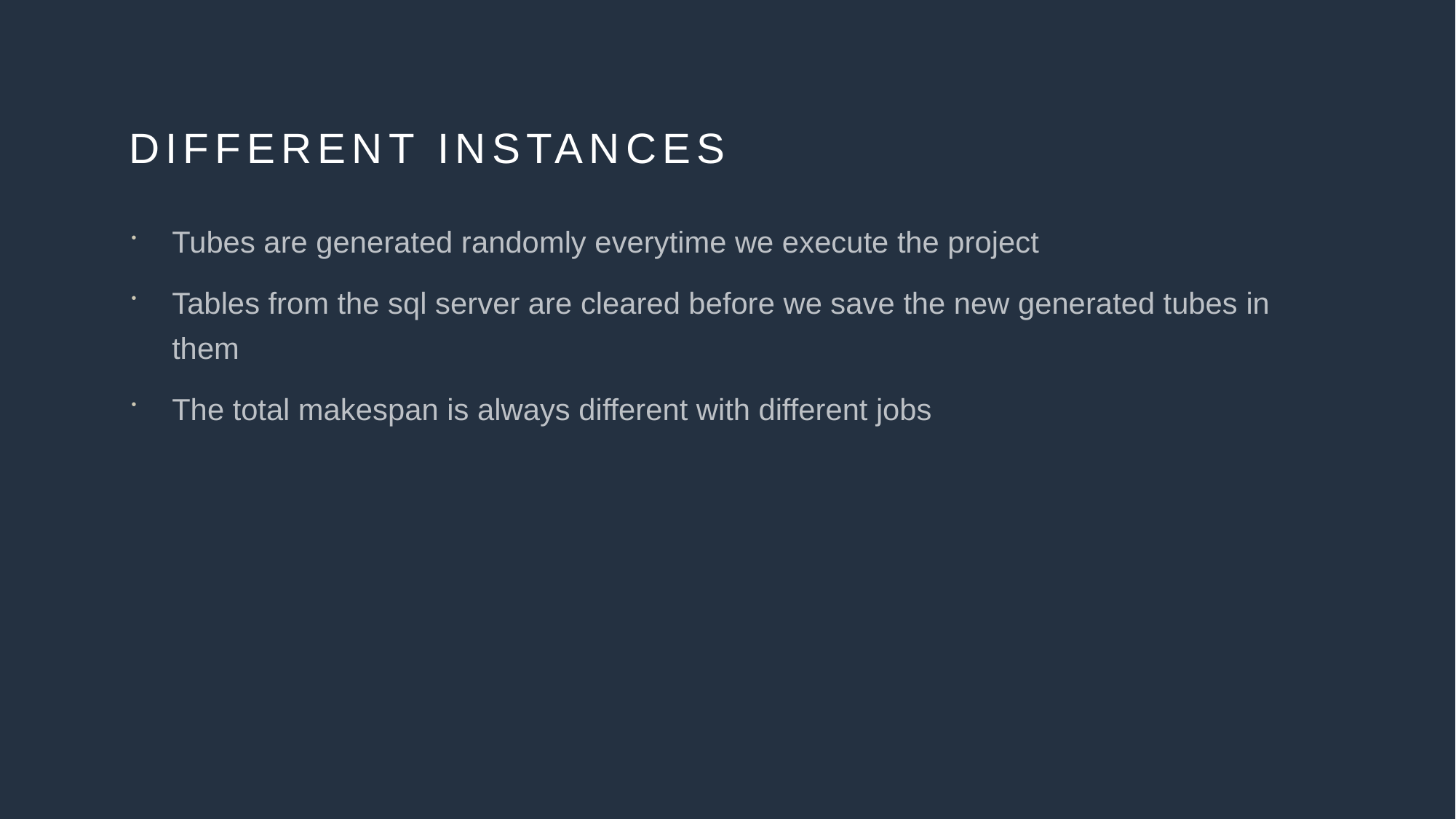

# Different instances
Tubes are generated randomly everytime we execute the project
Tables from the sql server are cleared before we save the new generated tubes in them
The total makespan is always different with different jobs